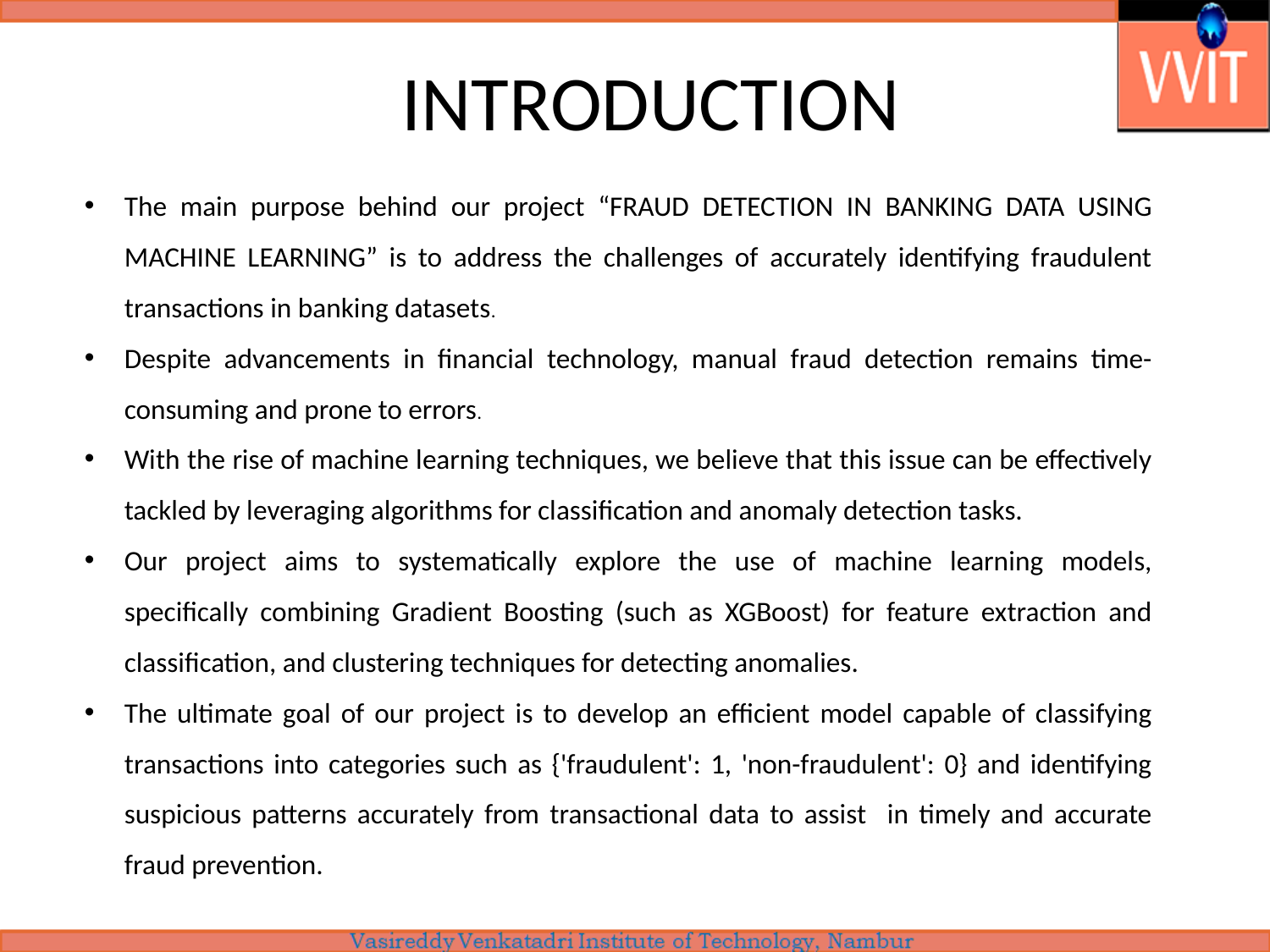

# INTRODUCTION
The main purpose behind our project “FRAUD DETECTION IN BANKING DATA USING MACHINE LEARNING” is to address the challenges of accurately identifying fraudulent transactions in banking datasets.
Despite advancements in financial technology, manual fraud detection remains time-consuming and prone to errors.
With the rise of machine learning techniques, we believe that this issue can be effectively tackled by leveraging algorithms for classification and anomaly detection tasks.
Our project aims to systematically explore the use of machine learning models, specifically combining Gradient Boosting (such as XGBoost) for feature extraction and classification, and clustering techniques for detecting anomalies.
The ultimate goal of our project is to develop an efficient model capable of classifying transactions into categories such as {'fraudulent': 1, 'non-fraudulent': 0} and identifying suspicious patterns accurately from transactional data to assist  in timely and accurate fraud prevention.